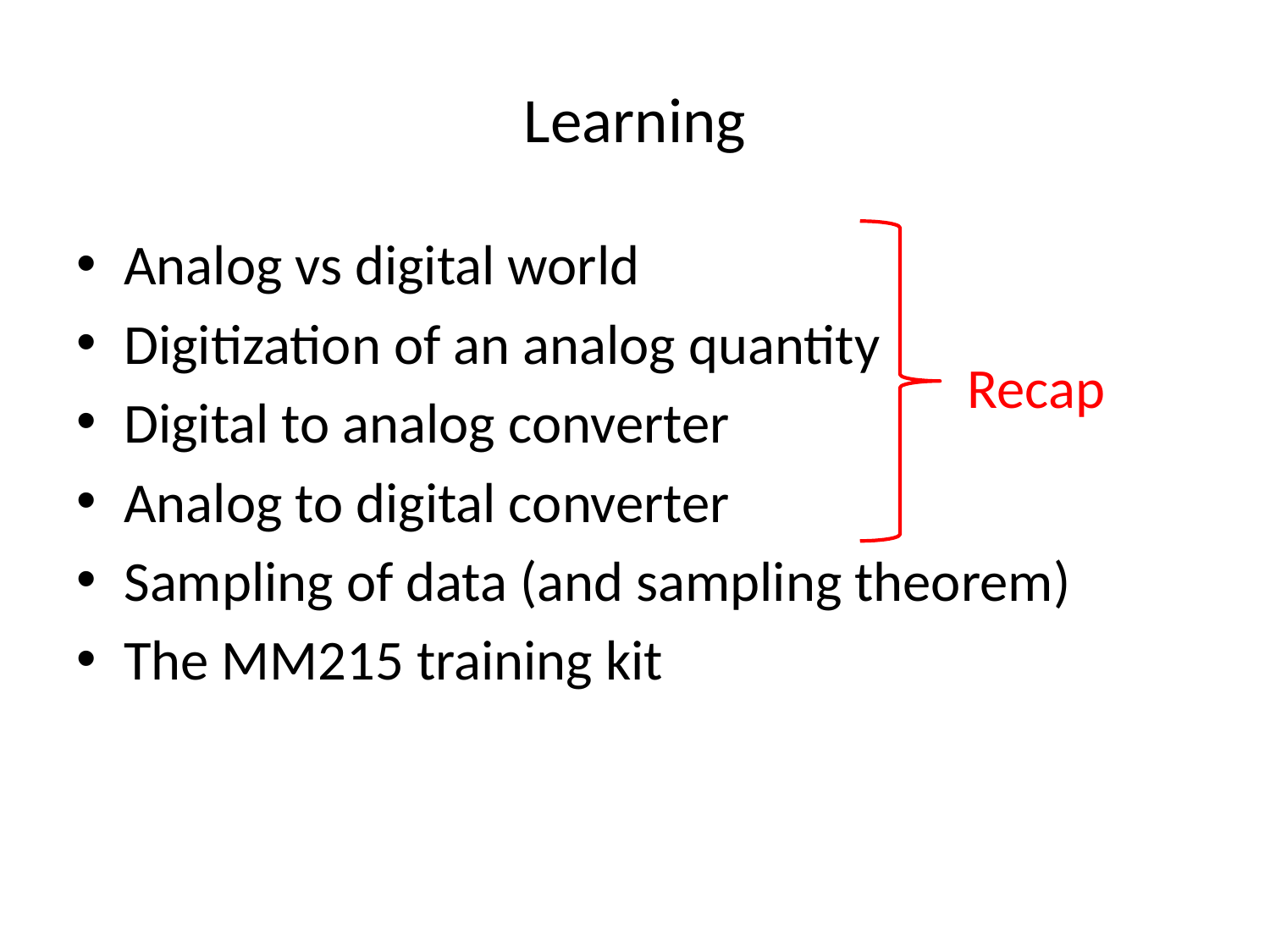

# Learning

Recap
Analog vs digital world
Digitization of an analog quantity
Digital to analog converter
Analog to digital converter
Sampling of data (and sampling theorem)
The MM215 training kit